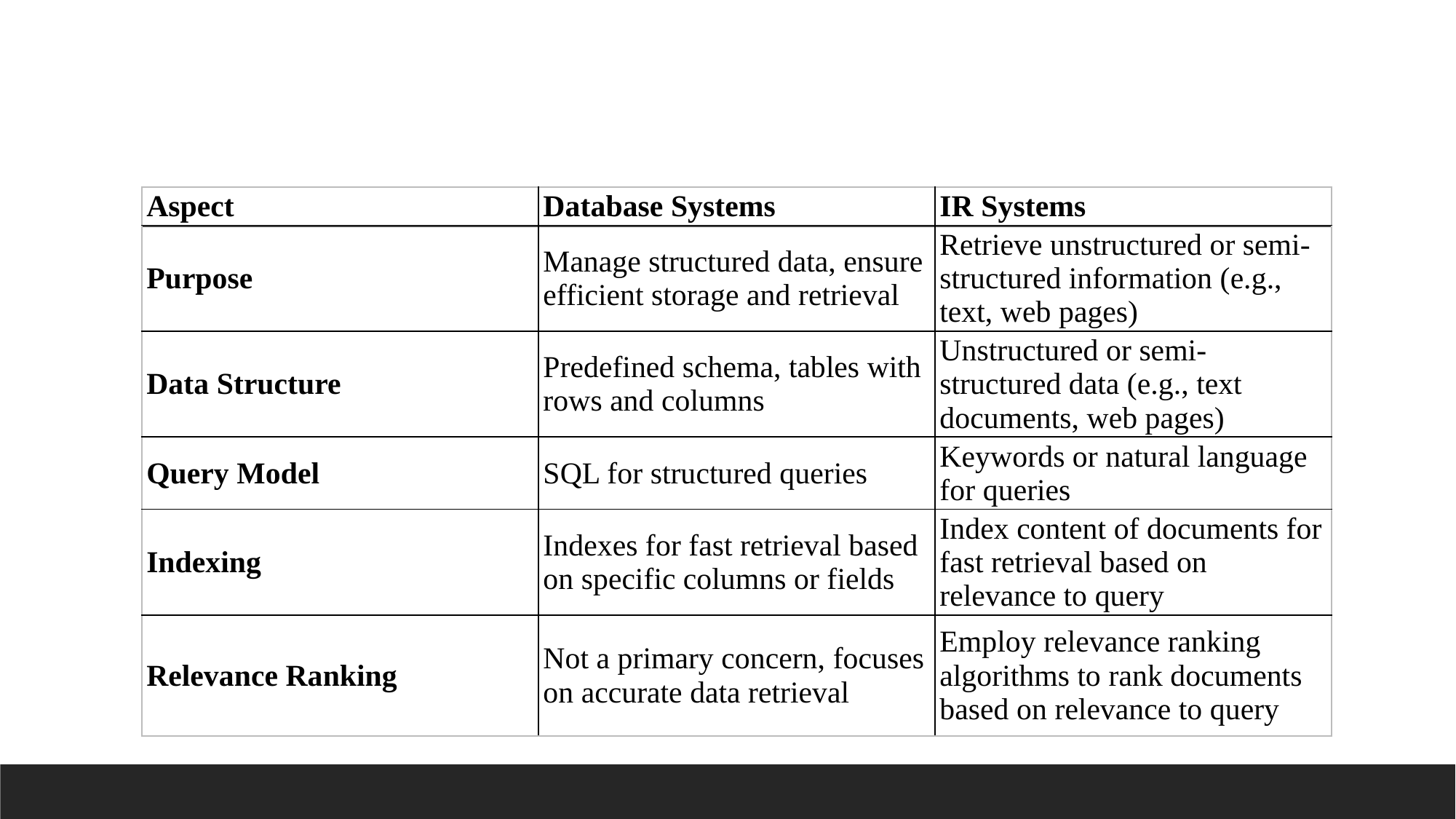

| Aspect | Database Systems | IR Systems |
| --- | --- | --- |
| Purpose | Manage structured data, ensure efficient storage and retrieval | Retrieve unstructured or semi-structured information (e.g., text, web pages) |
| Data Structure | Predefined schema, tables with rows and columns | Unstructured or semi-structured data (e.g., text documents, web pages) |
| Query Model | SQL for structured queries | Keywords or natural language for queries |
| Indexing | Indexes for fast retrieval based on specific columns or fields | Index content of documents for fast retrieval based on relevance to query |
| Relevance Ranking | Not a primary concern, focuses on accurate data retrieval | Employ relevance ranking algorithms to rank documents based on relevance to query |